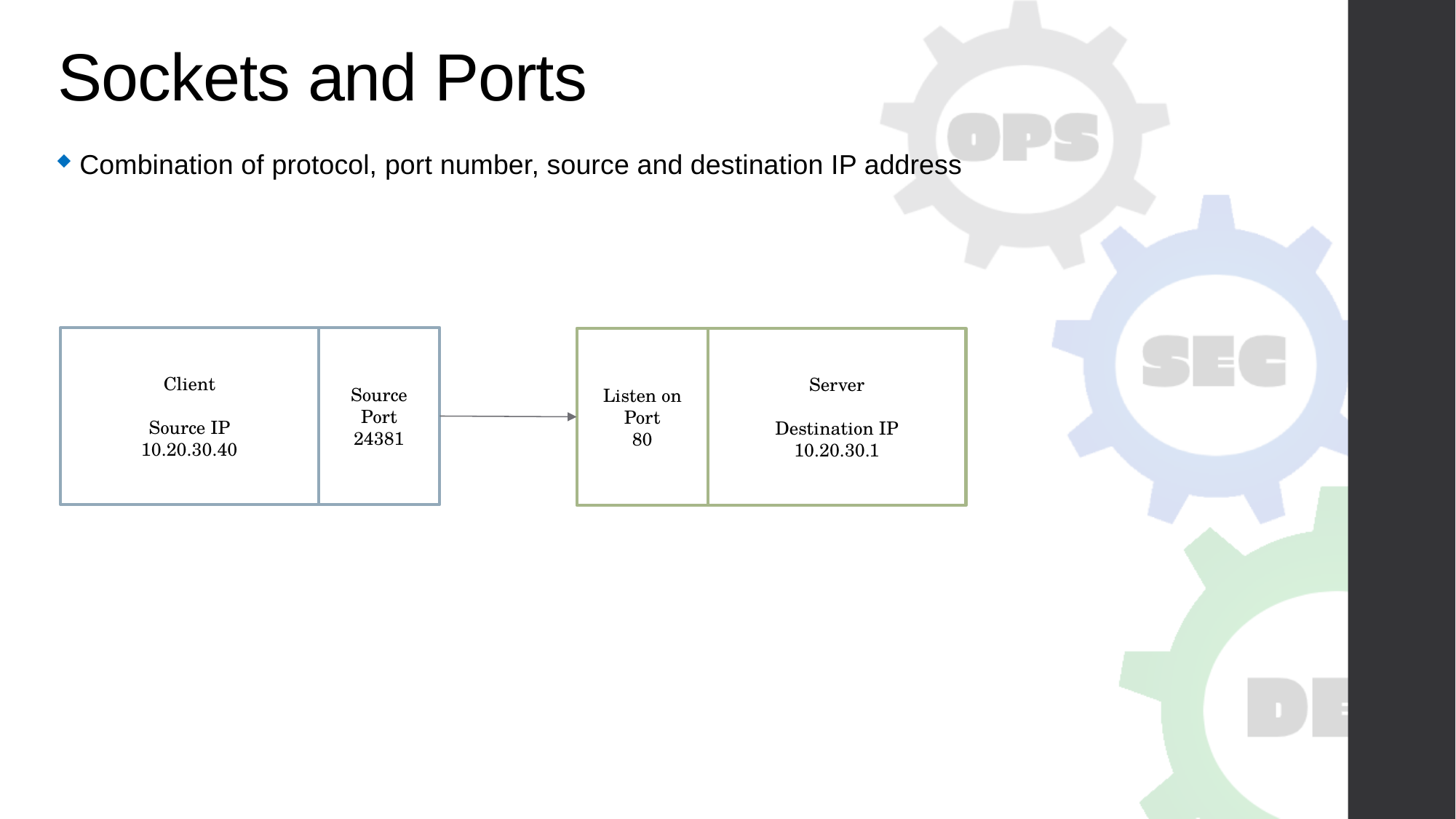

# Sockets and Ports
Combination of protocol, port number, source and destination IP address

Client

Source IP
10.20.30.40
Source
Port
24381
Listen on
Port
80
Server

Destination IP
10.20.30.1